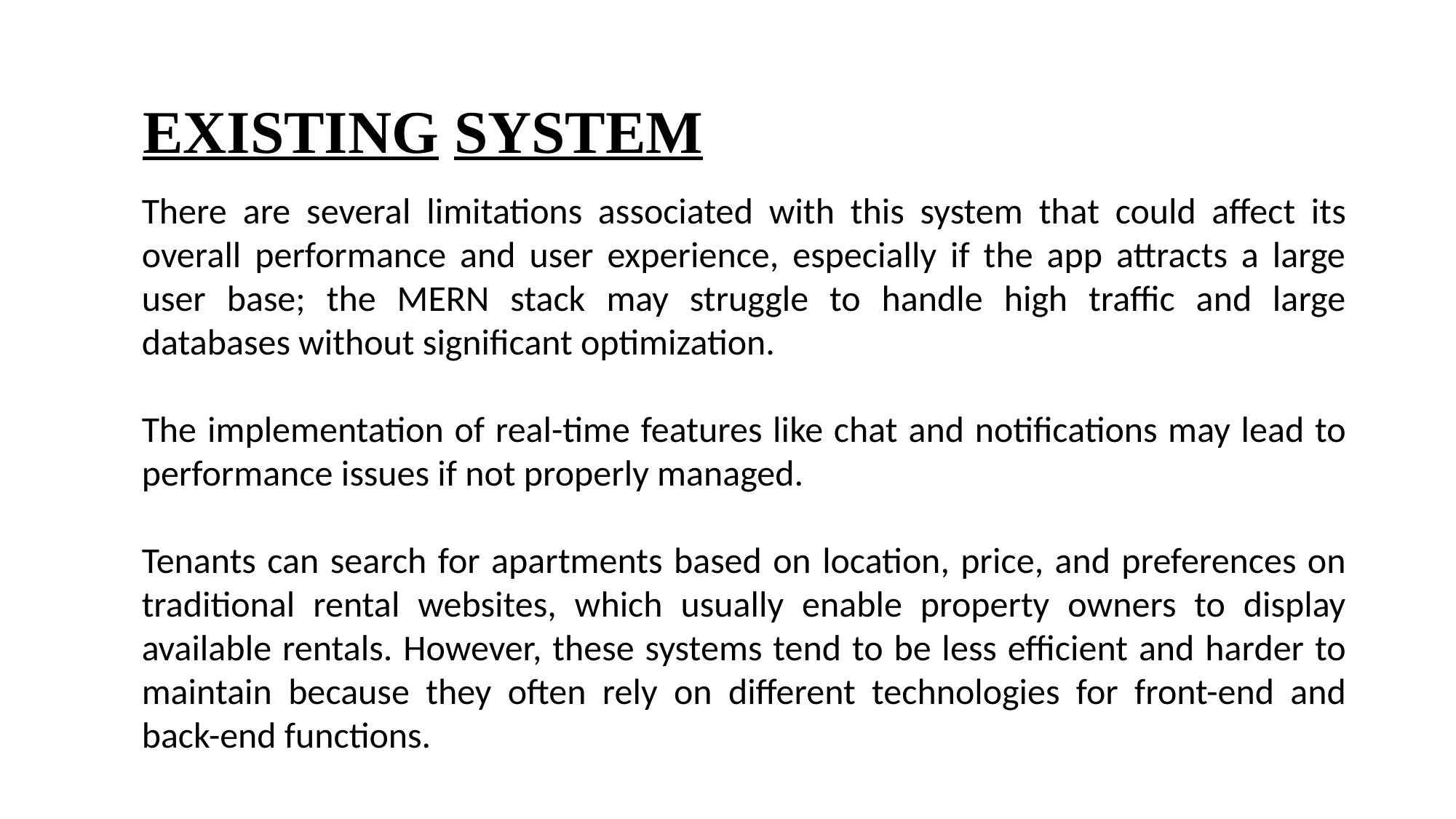

EXISTING SYSTEM
There are several limitations associated with this system that could affect its overall performance and user experience, especially if the app attracts a large user base; the MERN stack may struggle to handle high traffic and large databases without significant optimization.

The implementation of real-time features like chat and notifications may lead to performance issues if not properly managed.

Tenants can search for apartments based on location, price, and preferences on traditional rental websites, which usually enable property owners to display available rentals. However, these systems tend to be less efficient and harder to maintain because they often rely on different technologies for front-end and back-end functions.